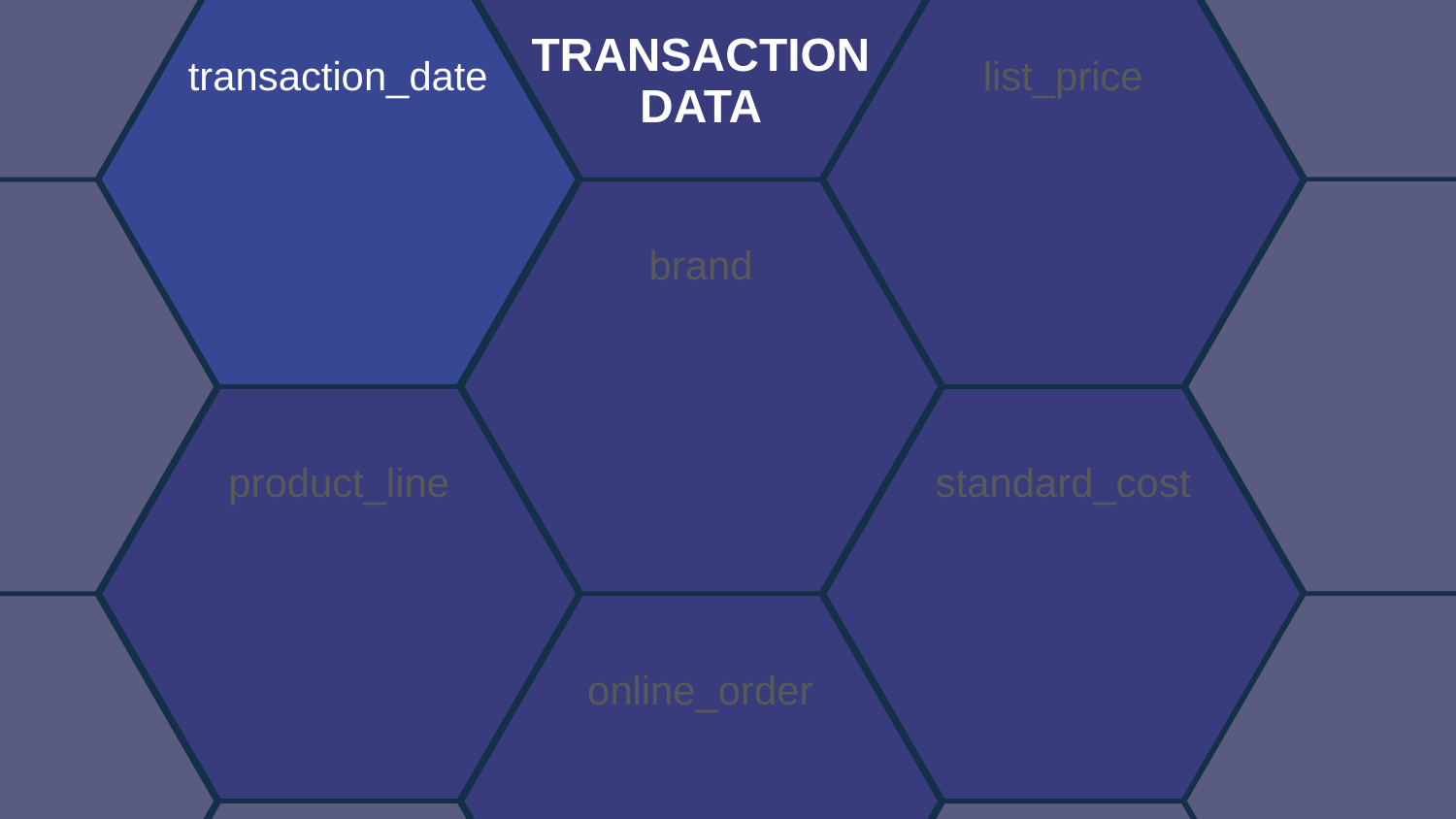

# TRANSACTION

list_price
transaction_date
DATA

brand

product_line
standard_cost

online_order